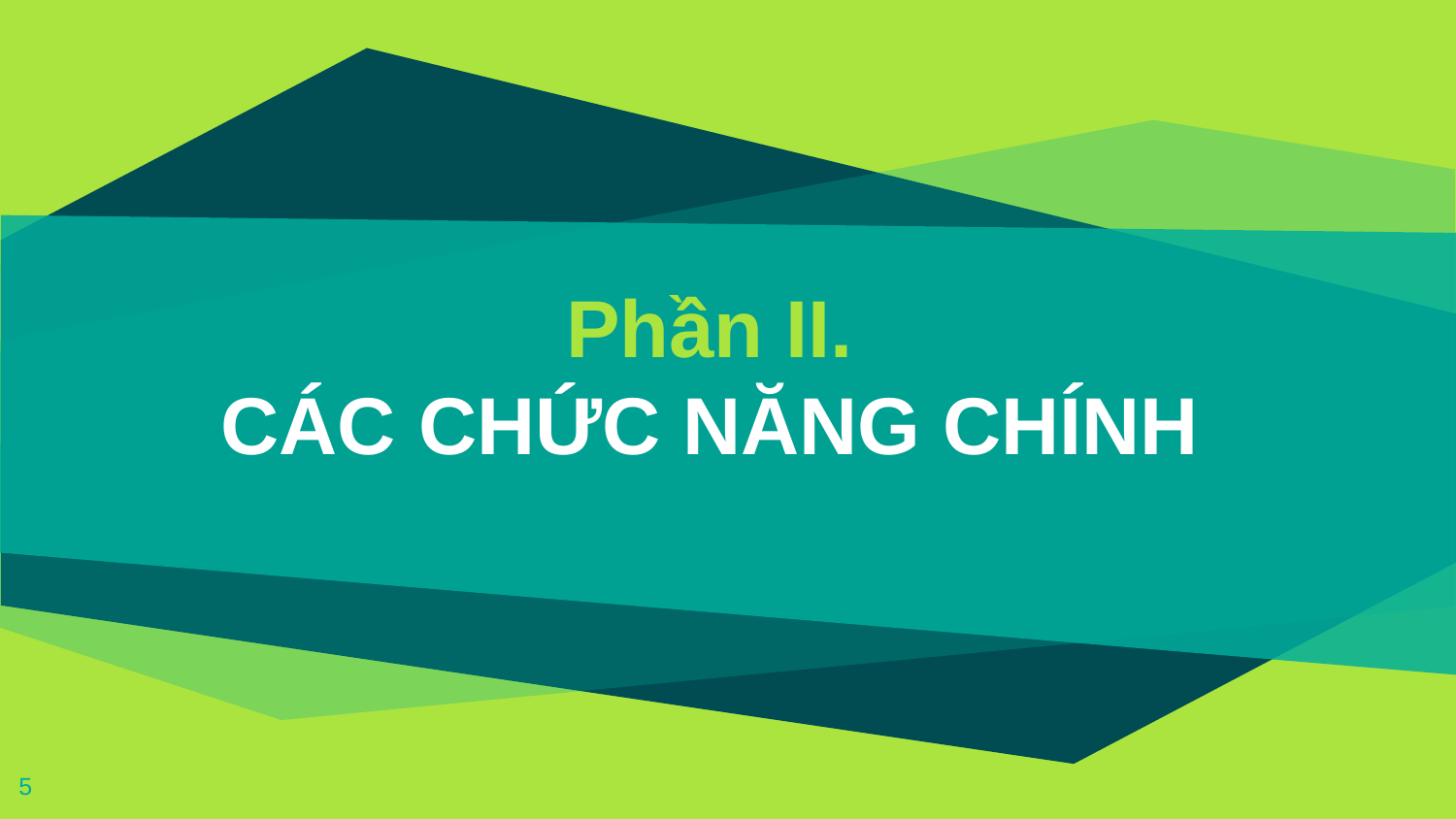

# Phần II.
CÁC CHỨC NĂNG CHÍNH
5